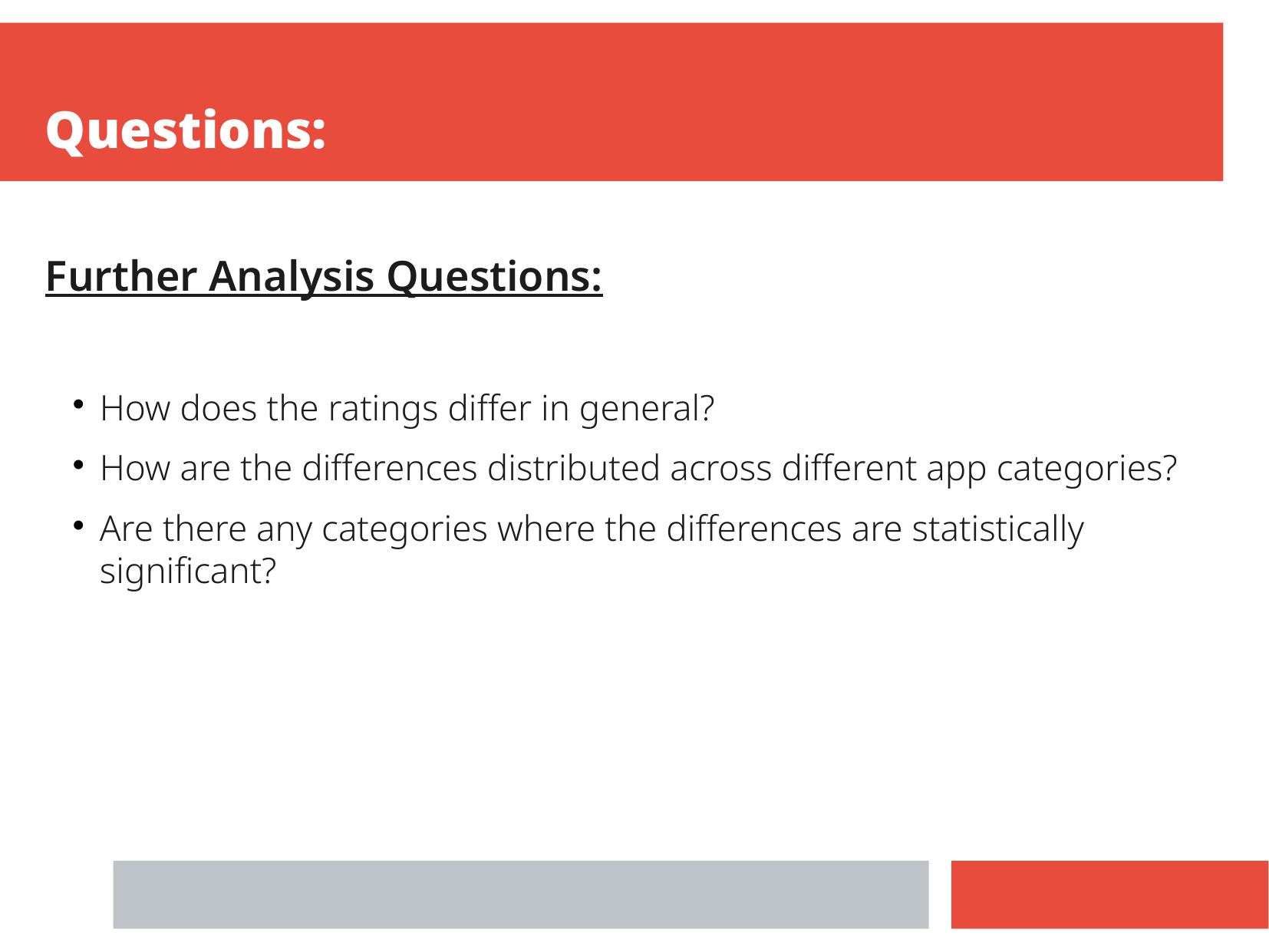

Questions:
Further Analysis Questions:

How does the ratings differ in general?
How are the differences distributed across different app categories?
Are there any categories where the differences are statistically significant?